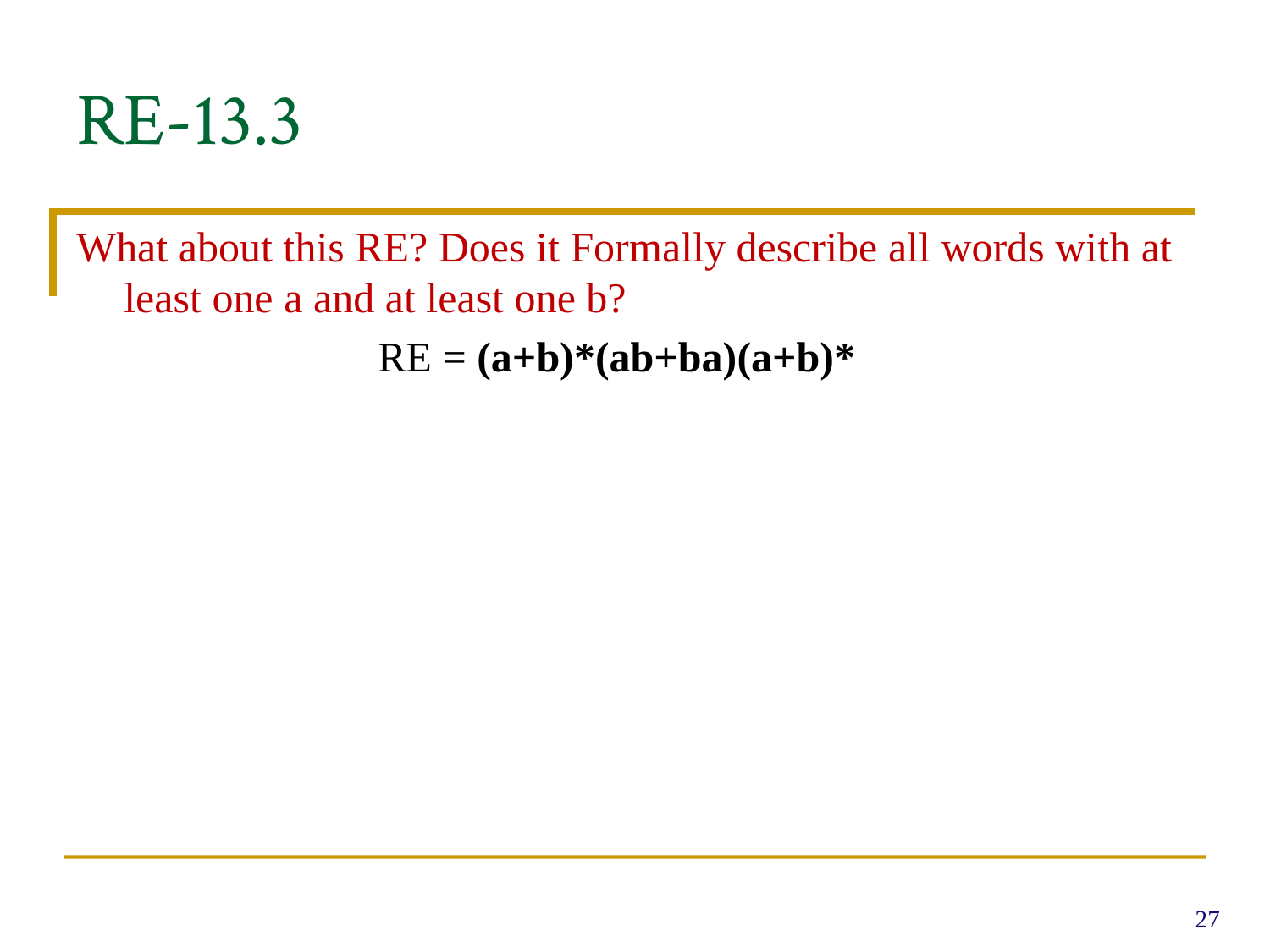

# RE-13.3
What about this RE? Does it Formally describe all words with at least one a and at least one b?
			RE = (a+b)*(ab+ba)(a+b)*
27